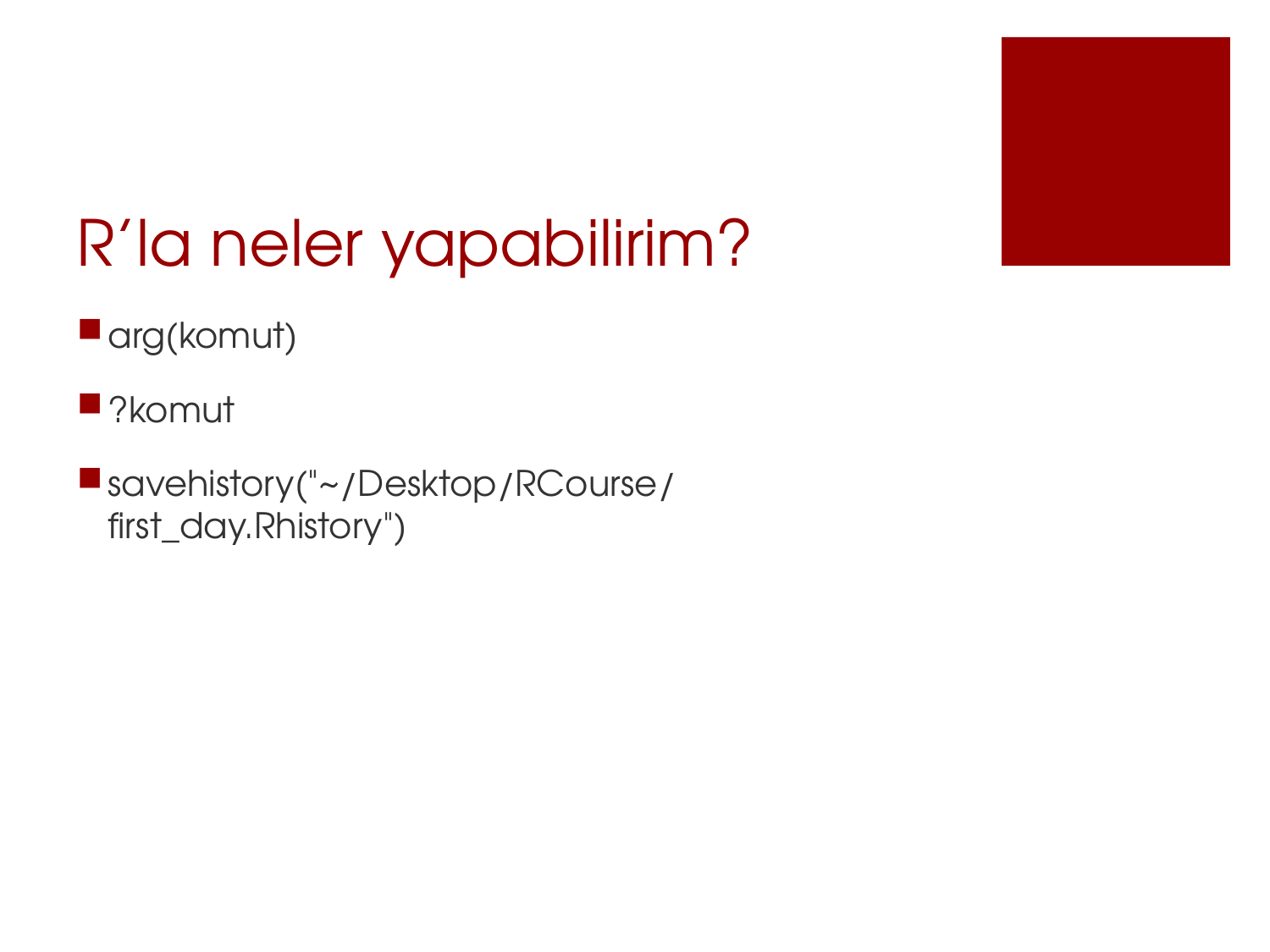

# R’la neler yapabilirim?
arg(komut)
?komut
savehistory("~/Desktop/RCourse/first_day.Rhistory")